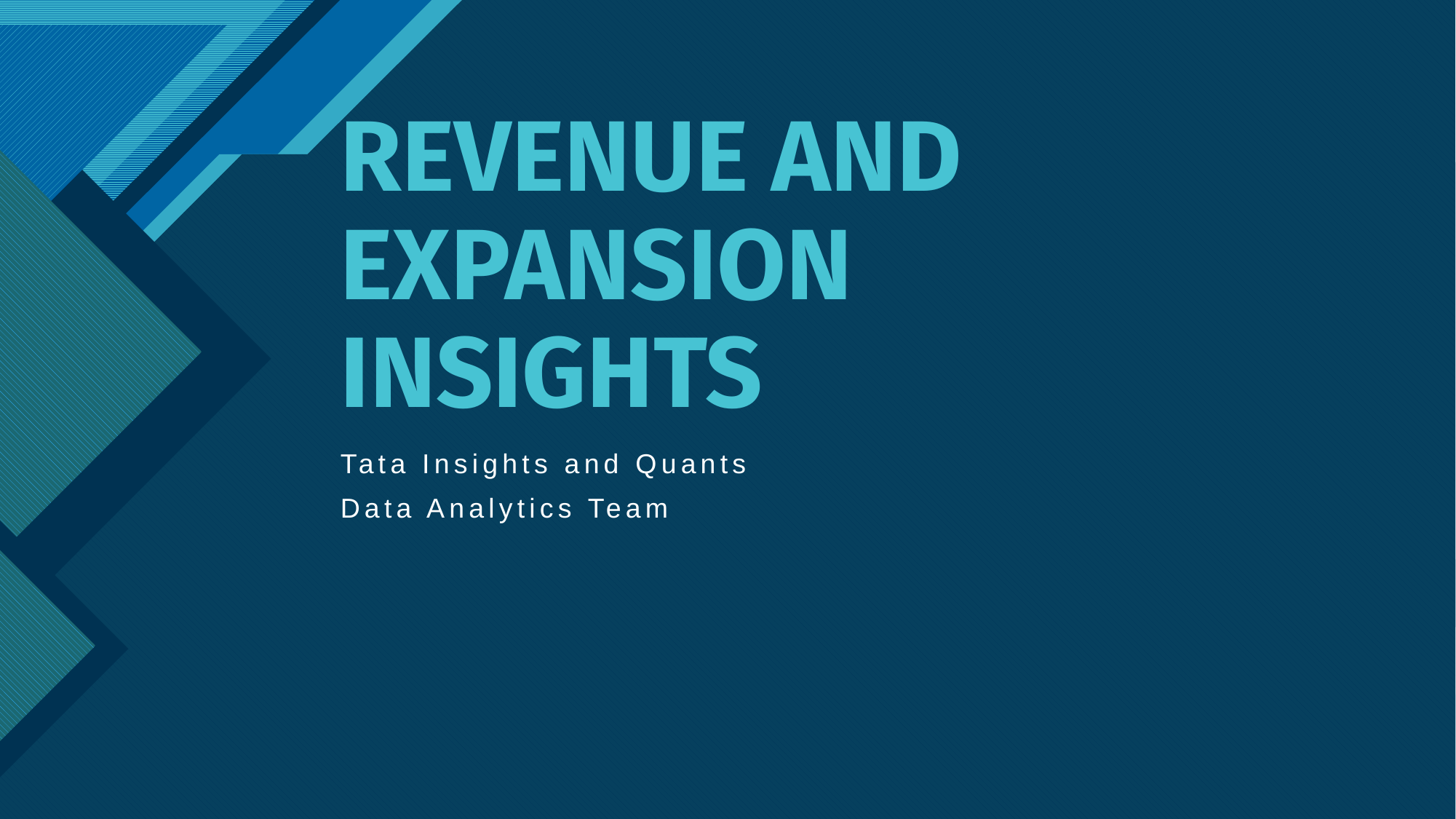

# REVENUE AND EXPANSION INSIGHTS
Tata Insights and Quants
Data Analytics Team